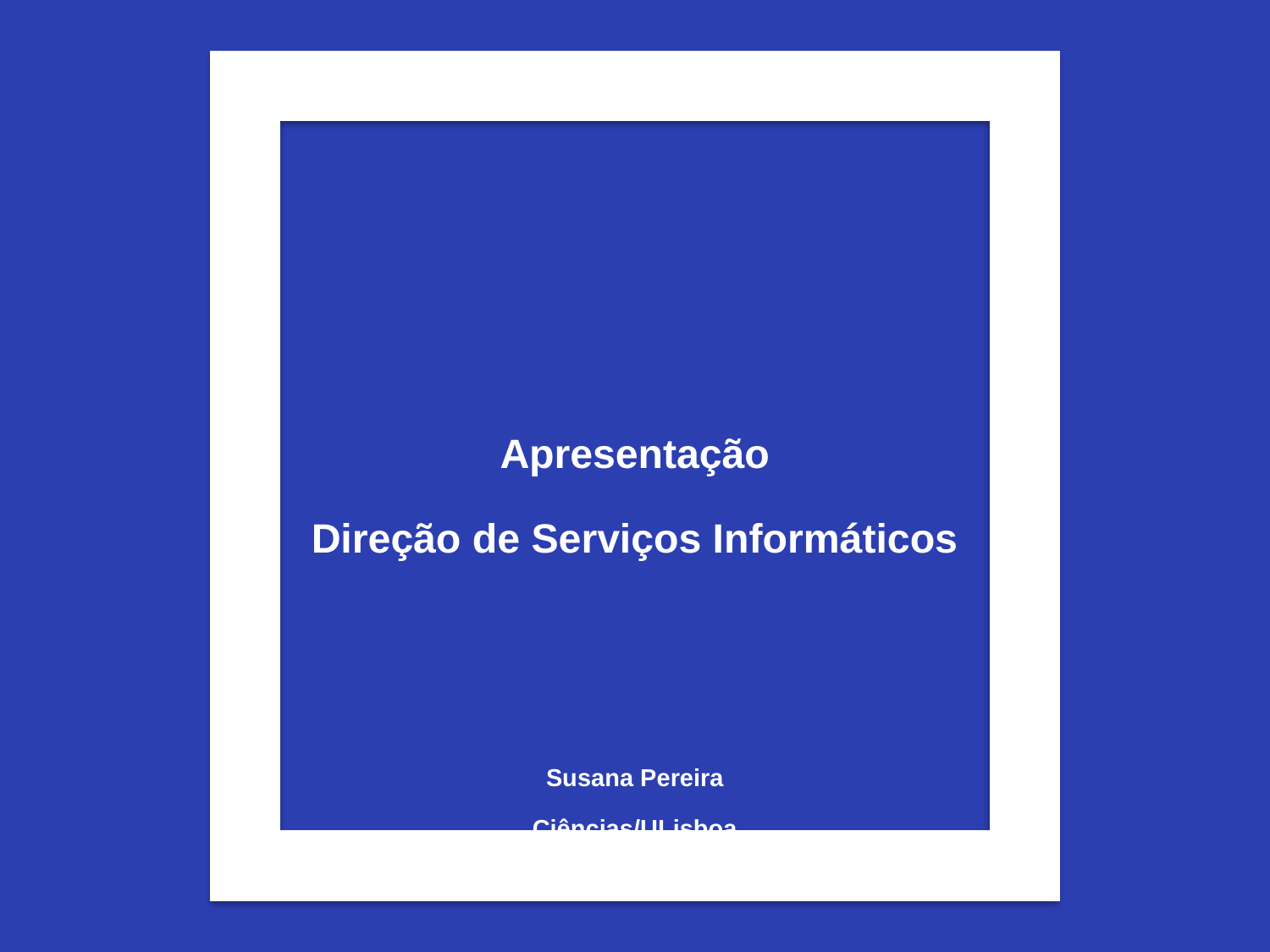

Apresentação
Direção de Serviços Informáticos

Susana Pereira
Ciências/ULisboa
23 abril 2021